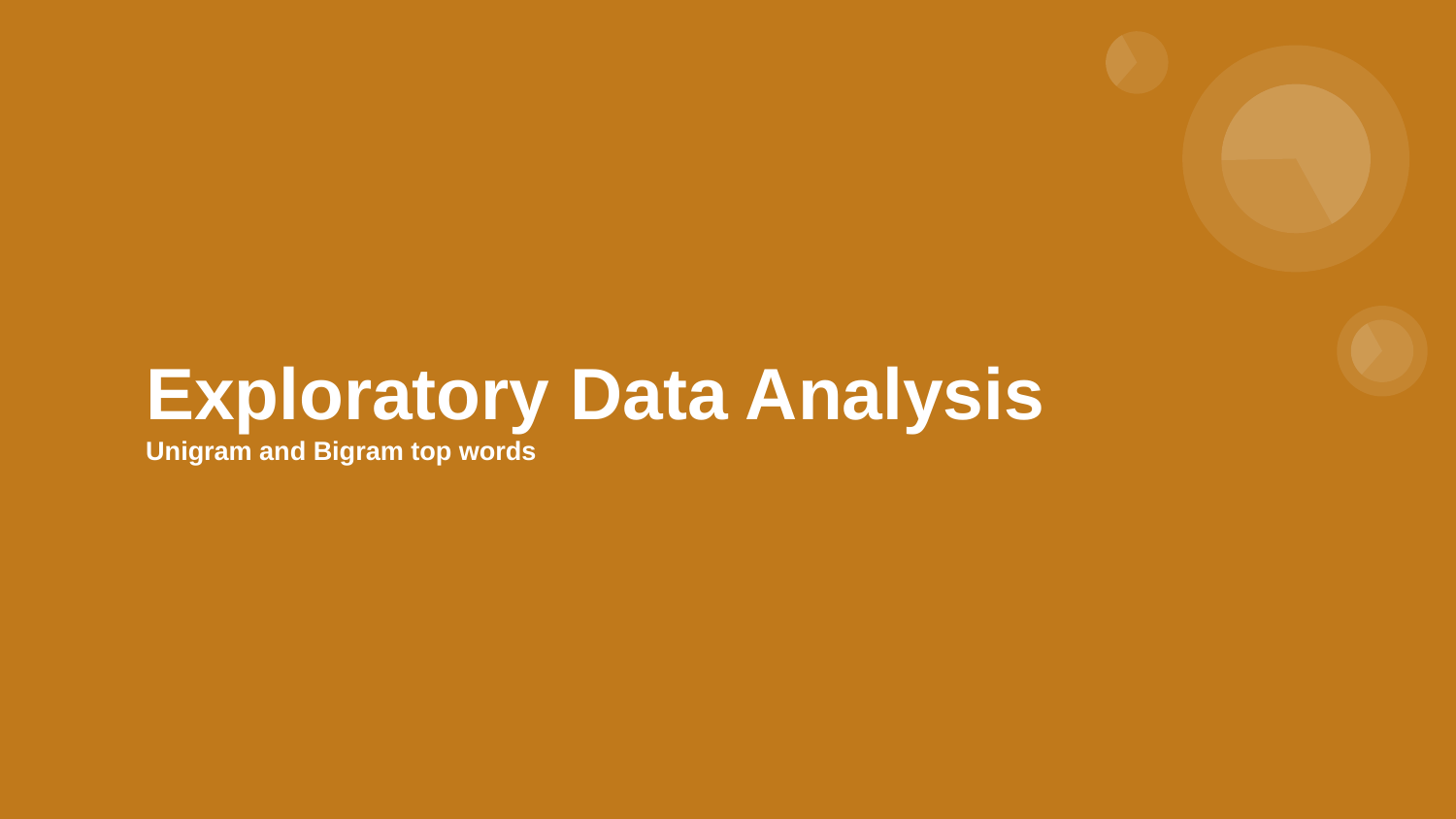

# Exploratory Data Analysis
Unigram and Bigram top words